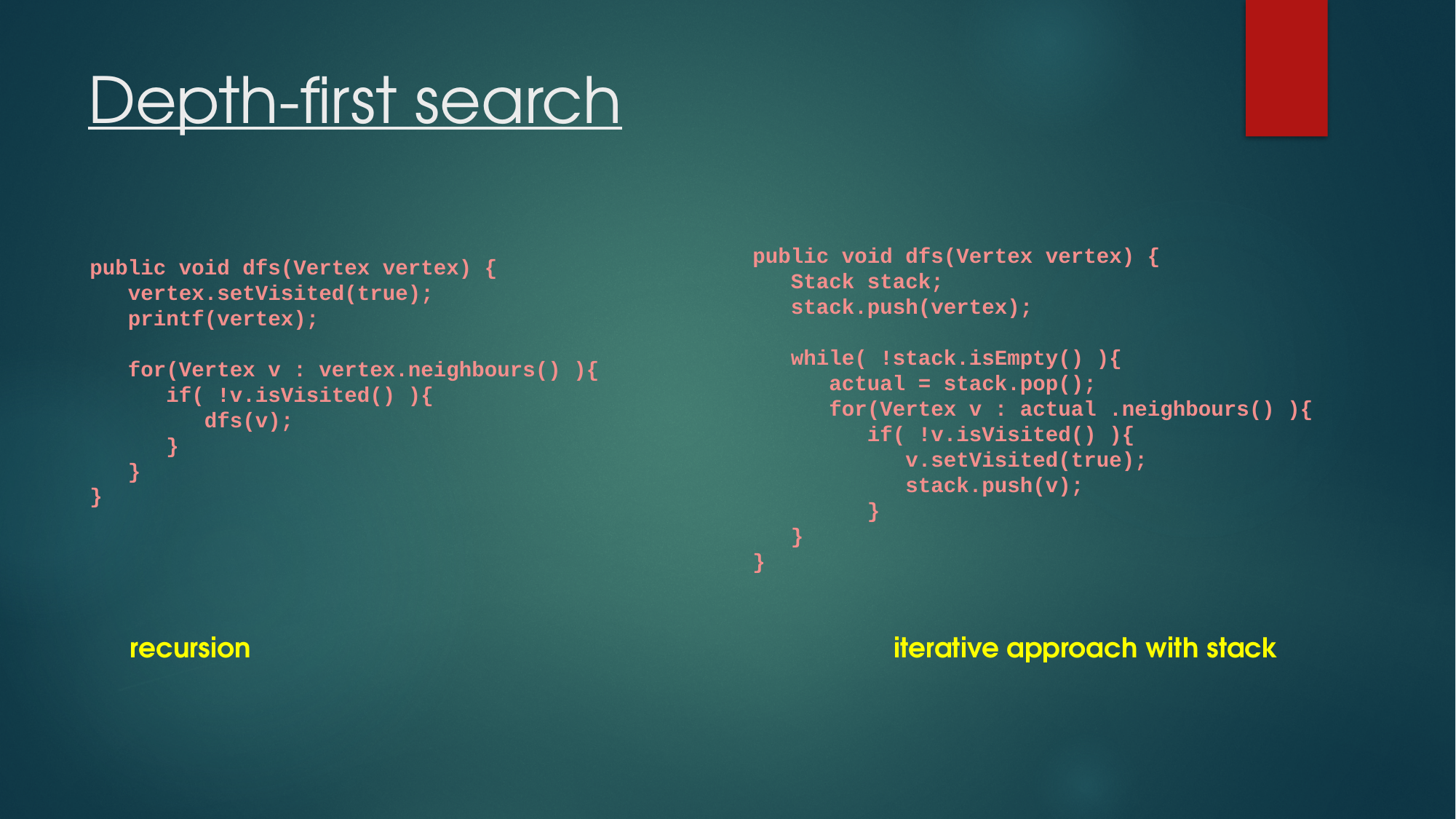

# Depth-first search
public void dfs(Vertex vertex) {
   Stack stack;
   stack.push(vertex);

   while( !stack.isEmpty() ){
      actual = stack.pop();
      for(Vertex v : actual .neighbours() ){
         if( !v.isVisited() ){
            v.setVisited(true);
            stack.push(v);
         }
   }
}
public void dfs(Vertex vertex) {
   vertex.setVisited(true);
   printf(vertex);

   for(Vertex v : vertex.neighbours() ){
      if( !v.isVisited() ){
         dfs(v);
      }
   }
}
recursion						iterative approach with stack